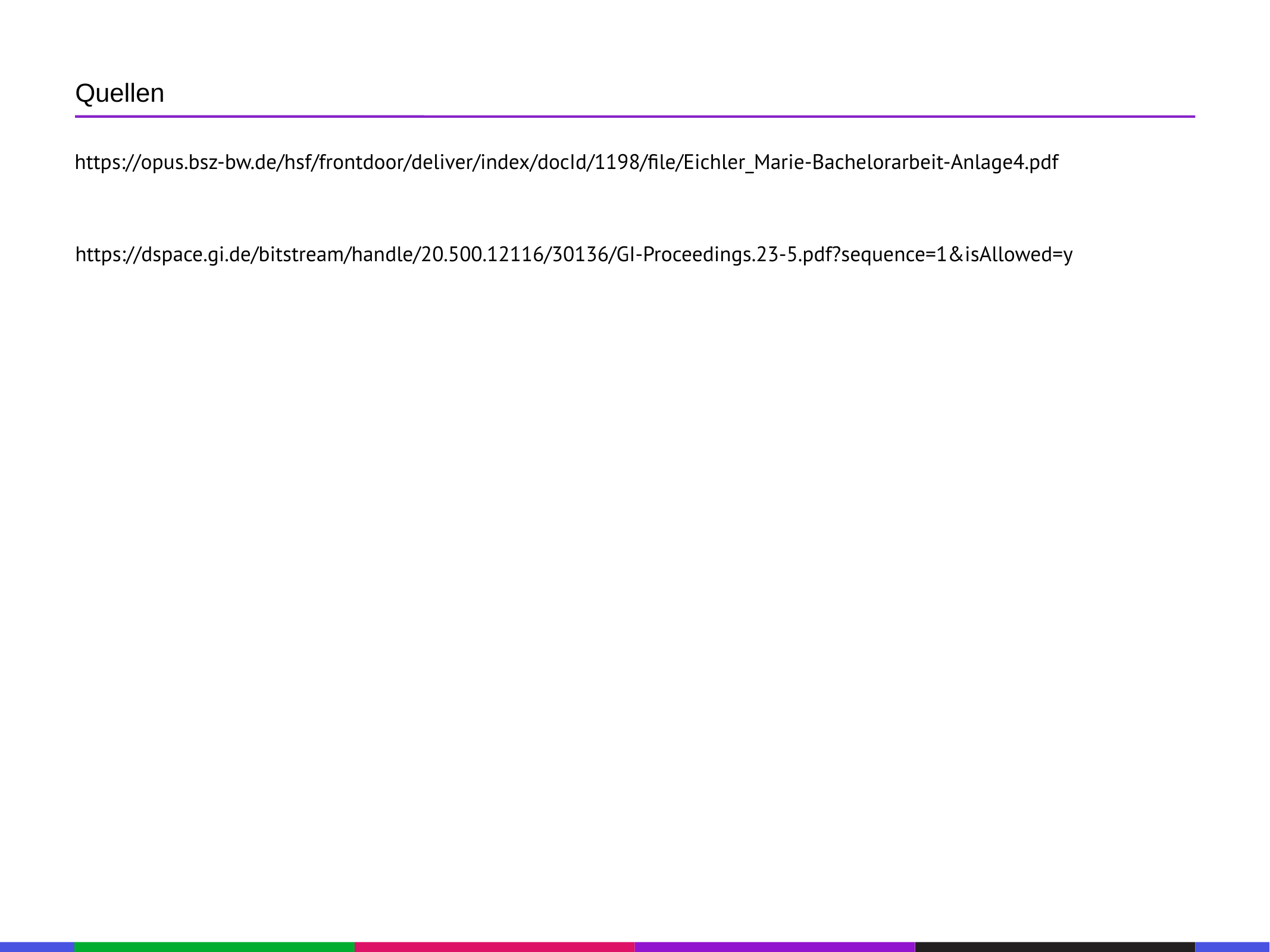

67
Quellen
53

https://opus.bsz-bw.de/hsf/frontdoor/deliver/index/docId/1198/file/Eichler_Marie-Bachelorarbeit-Anlage4.pdf

21
53
21
https://dspace.gi.de/bitstream/handle/20.500.12116/30136/GI-Proceedings.23-5.pdf?sequence=1&isAllowed=y
53
21

53

21
53
21
53
21
53
21
53
21
53

133
21
133
21
133
21
133
21
133
21
133